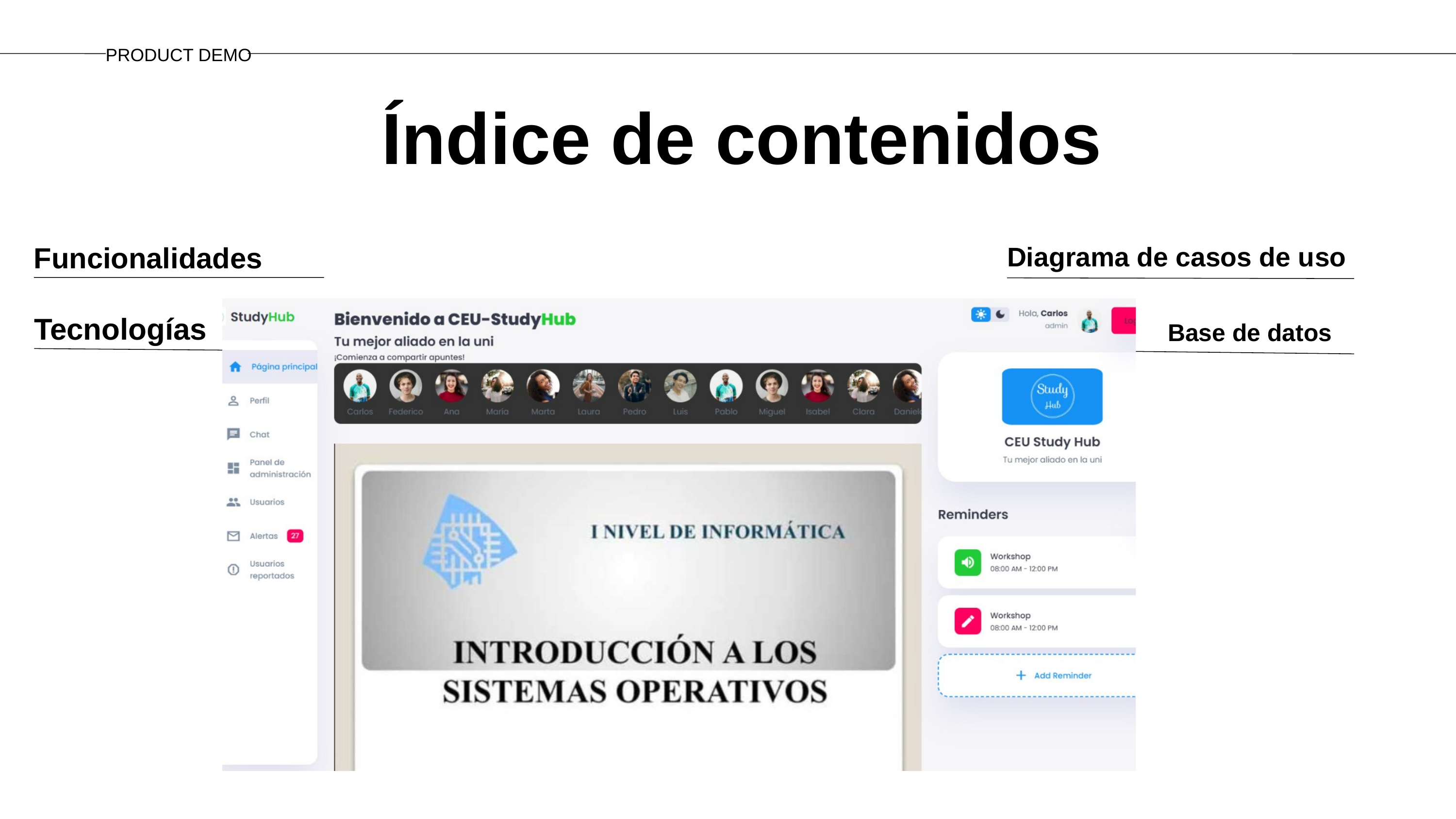

PRODUCT DEMO

Índice de contenidos
Funcionalidades
Diagrama de casos de uso

Tecnologías
Base de datos